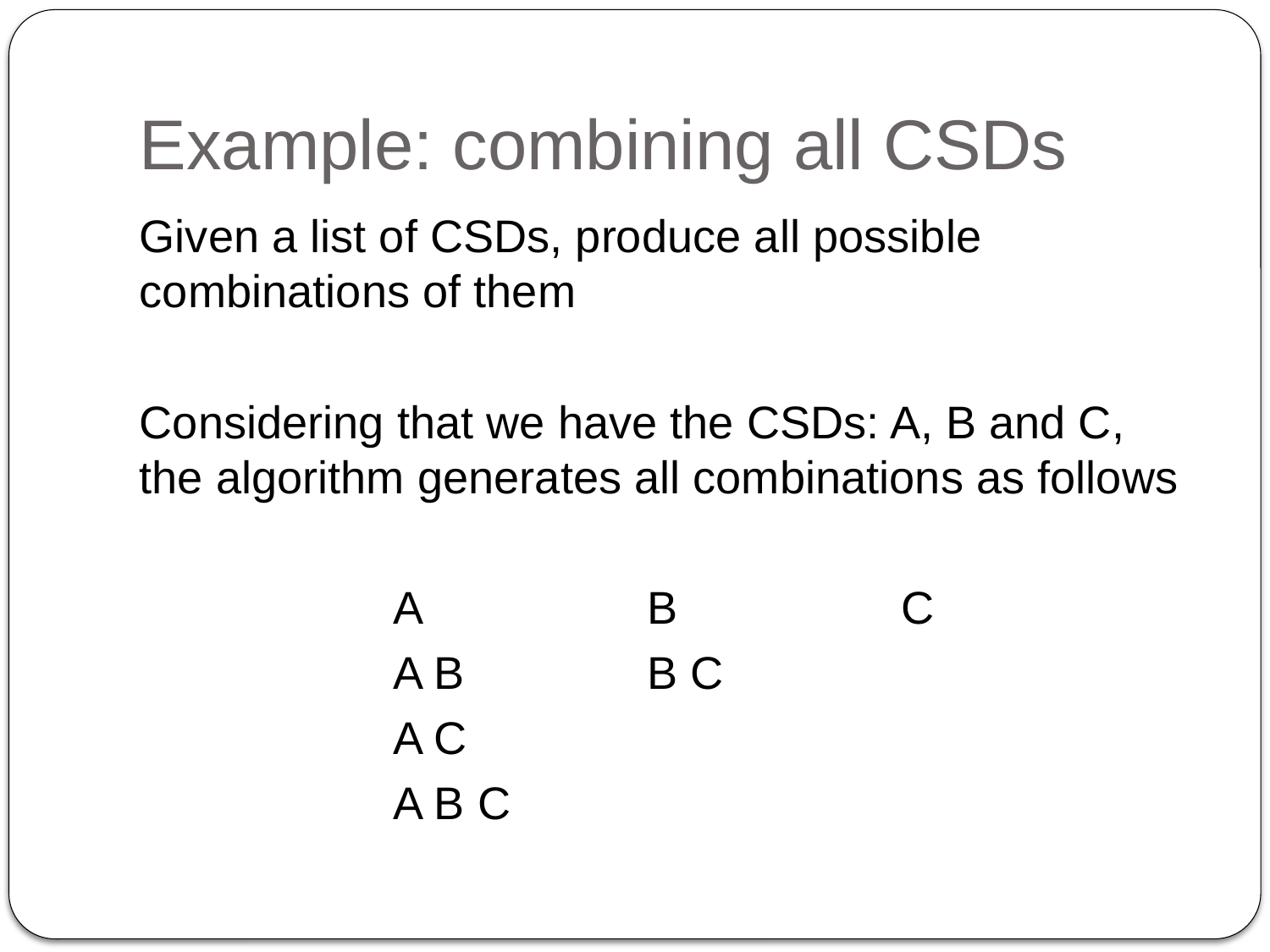

# Example: combining all CSDs
Given a list of CSDs, produce all possible combinations of them

Considering that we have the CSDs: A, B and C, the algorithm generates all combinations as follows

		A		B		C
		A B		B C
		A C
		A B C